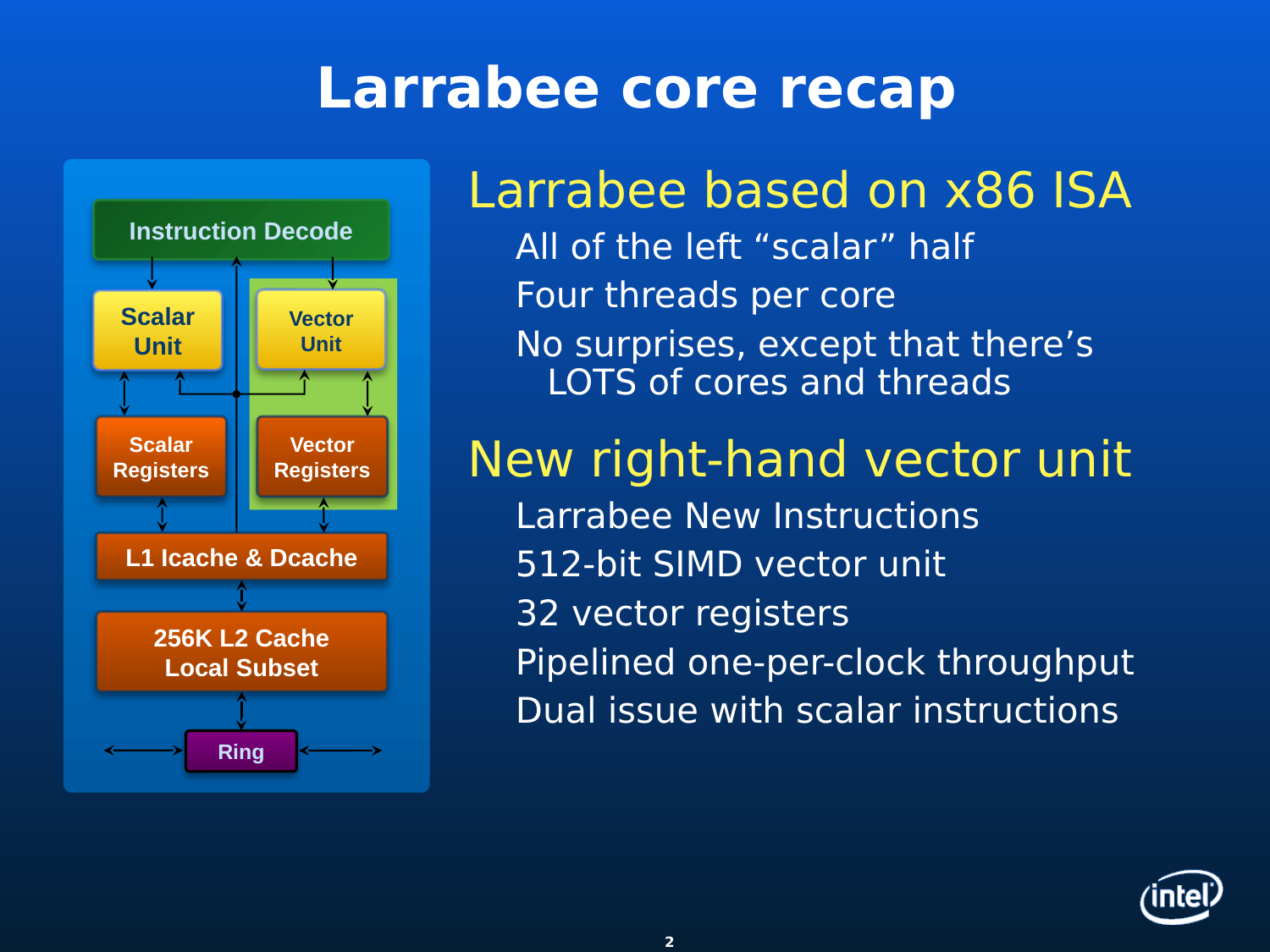

# Larrabee core recap
Instruction Decode
Larrabee based on x86 ISA
All of the left “scalar” half
Four threads per core
No surprises, except that there’s LOTS of cores and threads
New right-hand vector unit
Larrabee New Instructions
512-bit SIMD vector unit
32 vector registers
Pipelined one-per-clock throughput
Dual issue with scalar instructions

Scalar Unit

Vector
Unit

Scalar
Registers
Vector
Registers

L1 Icache & Dcache
256K L2 Cache
Local Subset
Ring